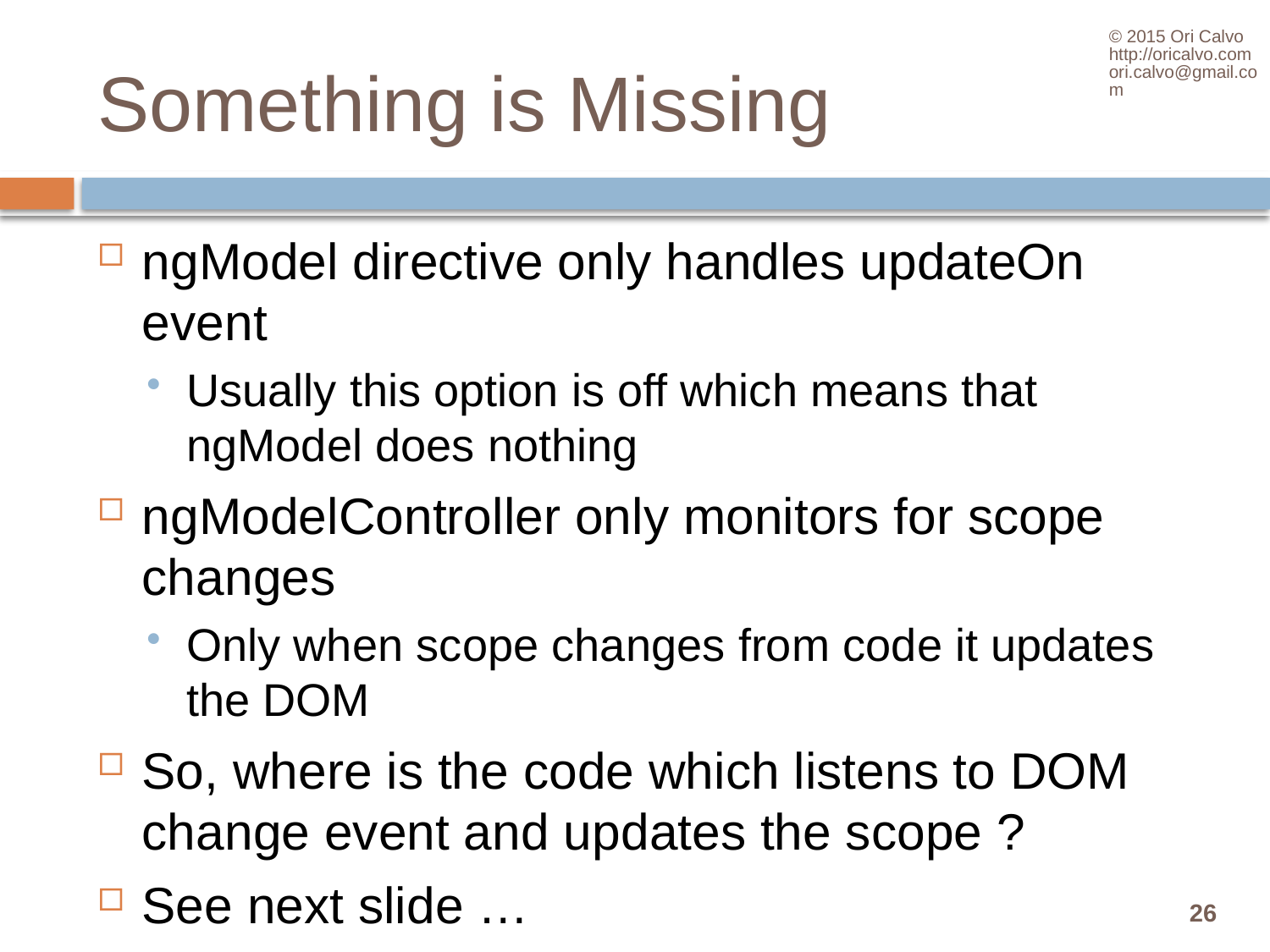

© 2015 Ori Calvo http://oricalvo.com ori.calvo@gmail.com
# Something is Missing
ngModel directive only handles updateOn event
Usually this option is off which means that ngModel does nothing
ngModelController only monitors for scope changes
Only when scope changes from code it updates the DOM
So, where is the code which listens to DOM change event and updates the scope ?
See next slide …